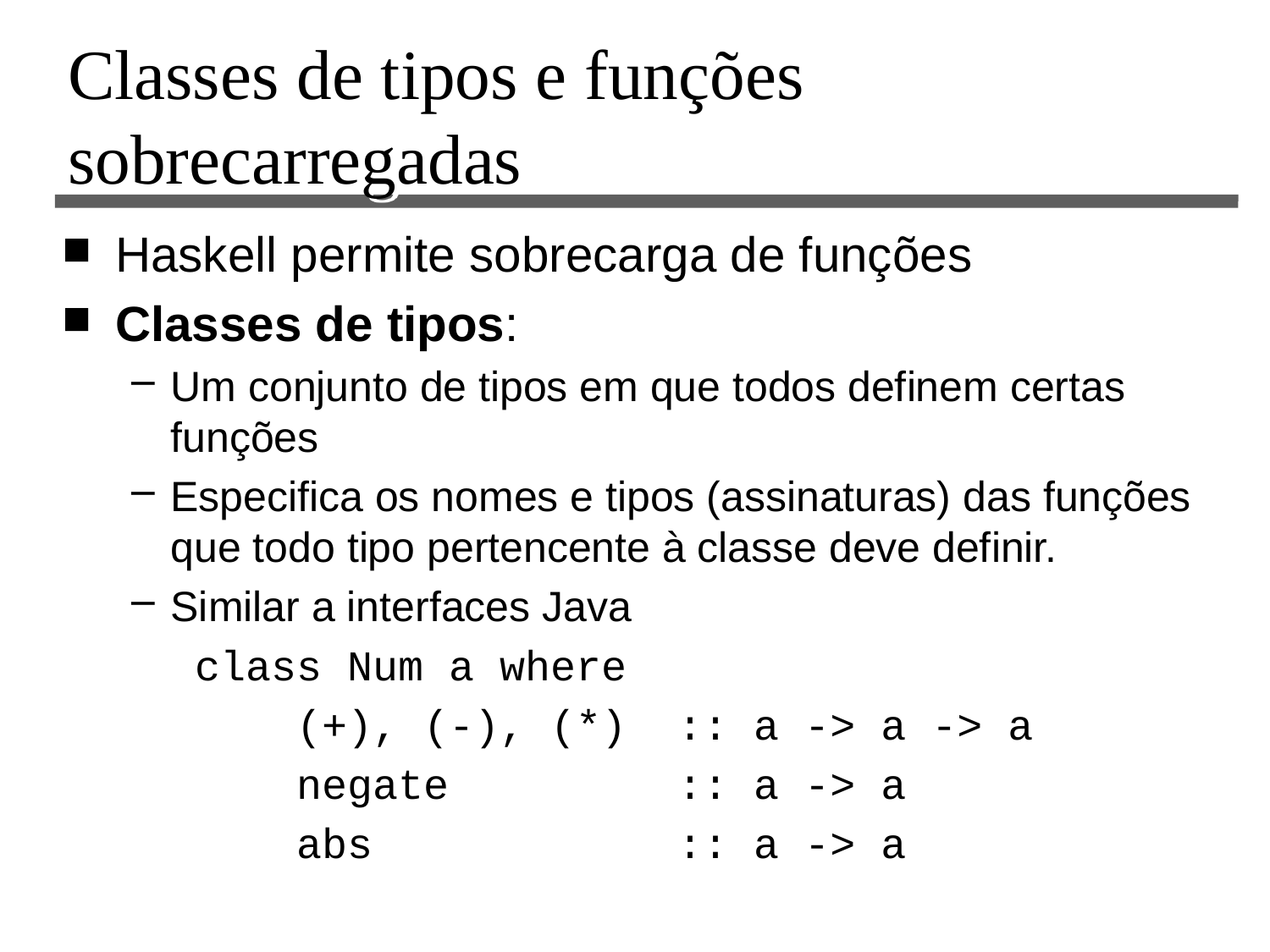

# Classes de tipos e funções sobrecarregadas
Haskell permite sobrecarga de funções
Classes de tipos:
Um conjunto de tipos em que todos definem certas funções
Especifica os nomes e tipos (assinaturas) das funções que todo tipo pertencente à classe deve definir.
Similar a interfaces Java
class Num a where
    (+), (-), (*)  :: a -> a -> a
    negate         :: a -> a
    abs            :: a -> a